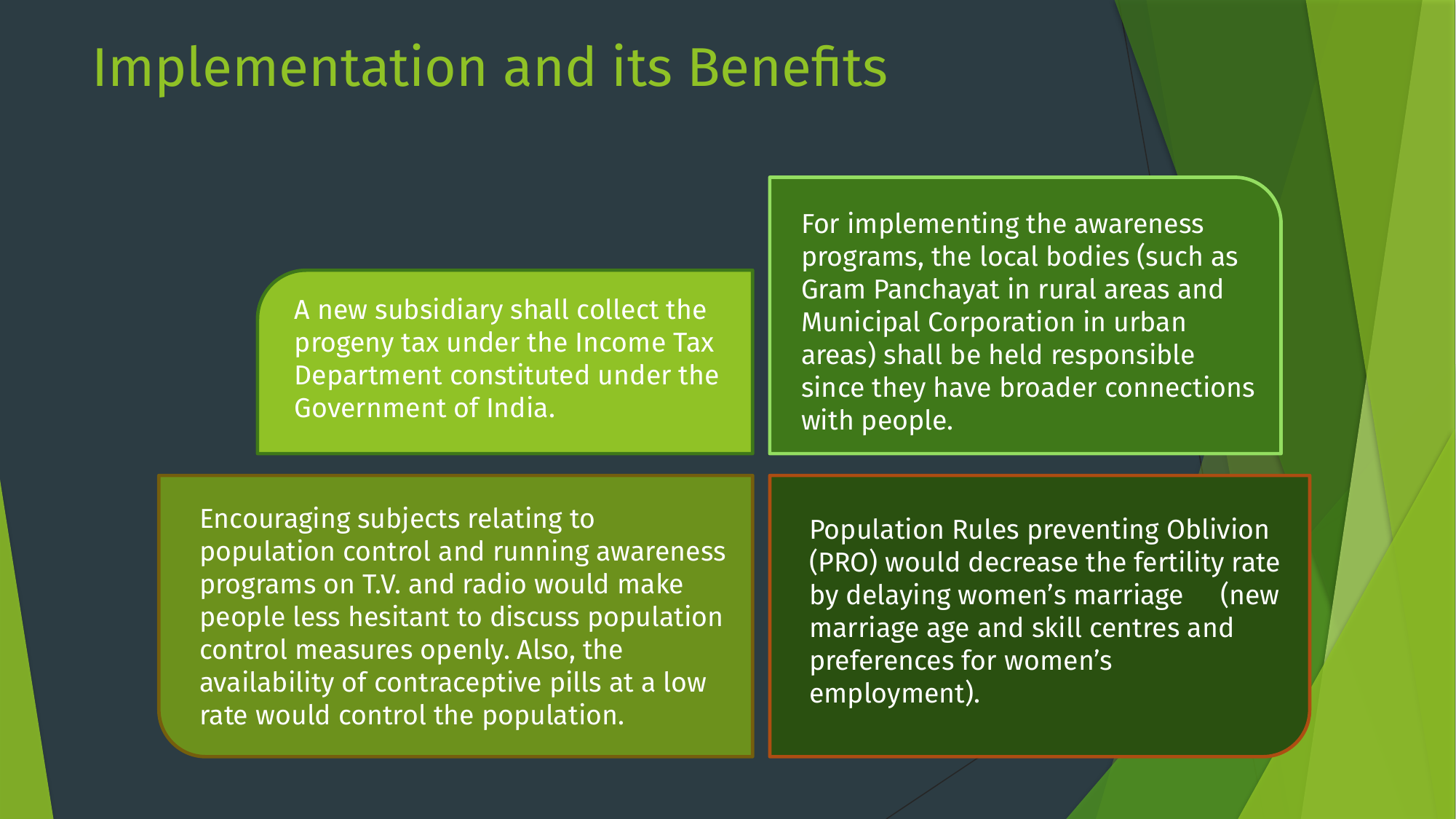

# Implementation and its Benefits

For implementing the awareness programs, the local bodies (such as Gram Panchayat in rural areas and Municipal Corporation in urban areas) shall be held responsible since they have broader connections with people.

A new subsidiary shall collect the progeny tax under the Income Tax Department constituted under the Government of India.

Encouraging subjects relating to population control and running awareness programs on T.V. and radio would make people less hesitant to discuss population control measures openly. Also, the availability of contraceptive pills at a low rate would control the population.

Population Rules preventing Oblivion (PRO) would decrease the fertility rate by delaying women’s marriage     (new marriage age and skill centres and preferences for women’s employment).